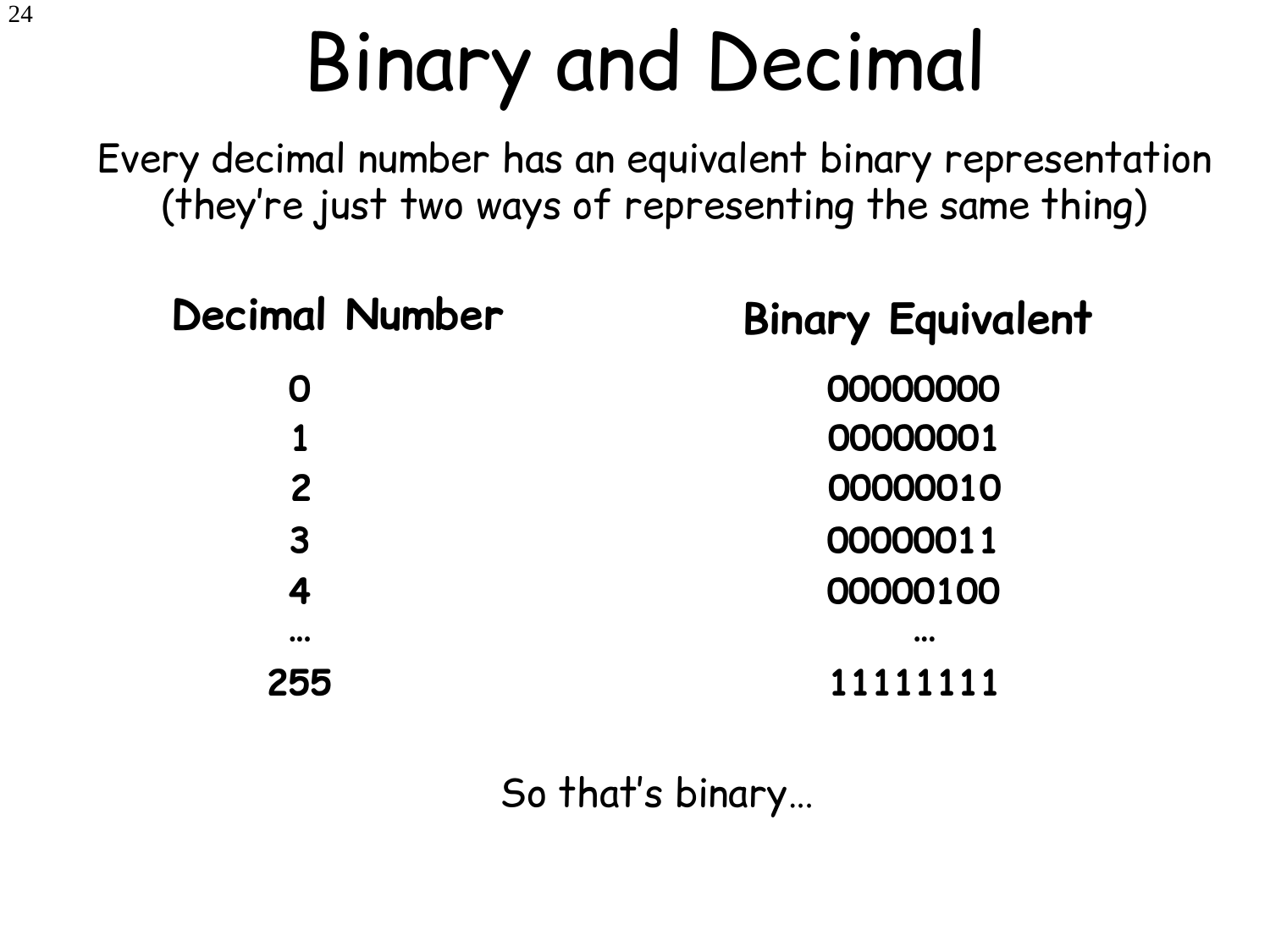

# Binary and Decimal
24
Every decimal number has an equivalent binary representation (they’re just two ways of representing the same thing)
Decimal Number
Binary Equivalent
0
00000000
1
00000001
2
00000010
3
00000011
4
00000100
…
…
255
11111111
So that’s binary…